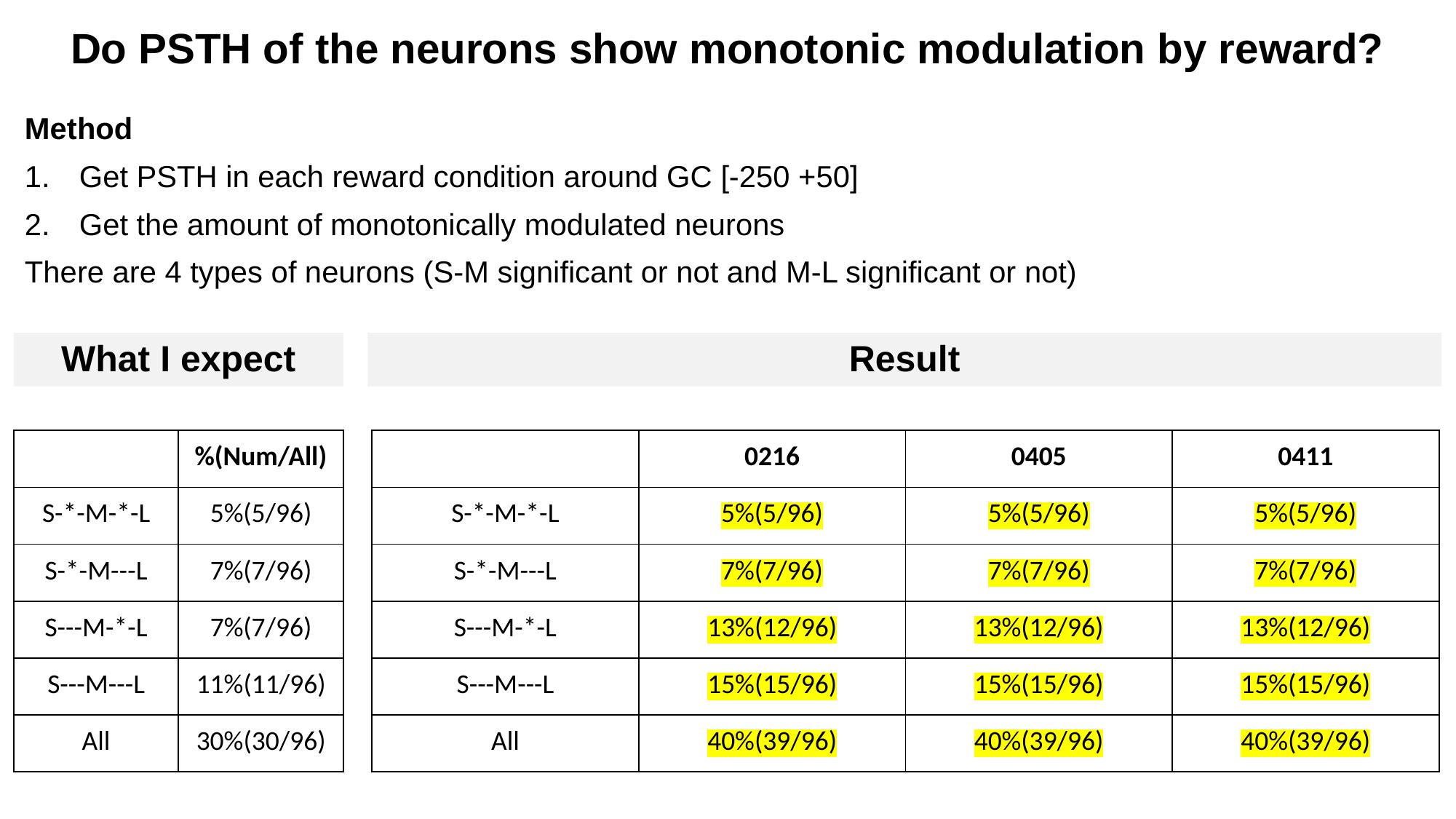

Do PSTH of the neurons show monotonic modulation by reward?
Method
Get PSTH in each reward condition around GC [-250 +50]
Get the amount of monotonically modulated neurons
There are 4 types of neurons (S-M significant or not and M-L significant or not)

Result
What I expect
|  | %(Num/All) |
| --- | --- |
| S-\*-M-\*-L | 5%(5/96) |
| S-\*-M---L | 7%(7/96) |
| S---M-\*-L | 7%(7/96) |
| S---M---L | 11%(11/96) |
| All | 30%(30/96) |
|  | 0216 | 0405 | 0411 |
| --- | --- | --- | --- |
| S-\*-M-\*-L | 5%(5/96) | 5%(5/96) | 5%(5/96) |
| S-\*-M---L | 7%(7/96) | 7%(7/96) | 7%(7/96) |
| S---M-\*-L | 13%(12/96) | 13%(12/96) | 13%(12/96) |
| S---M---L | 15%(15/96) | 15%(15/96) | 15%(15/96) |
| All | 40%(39/96) | 40%(39/96) | 40%(39/96) |